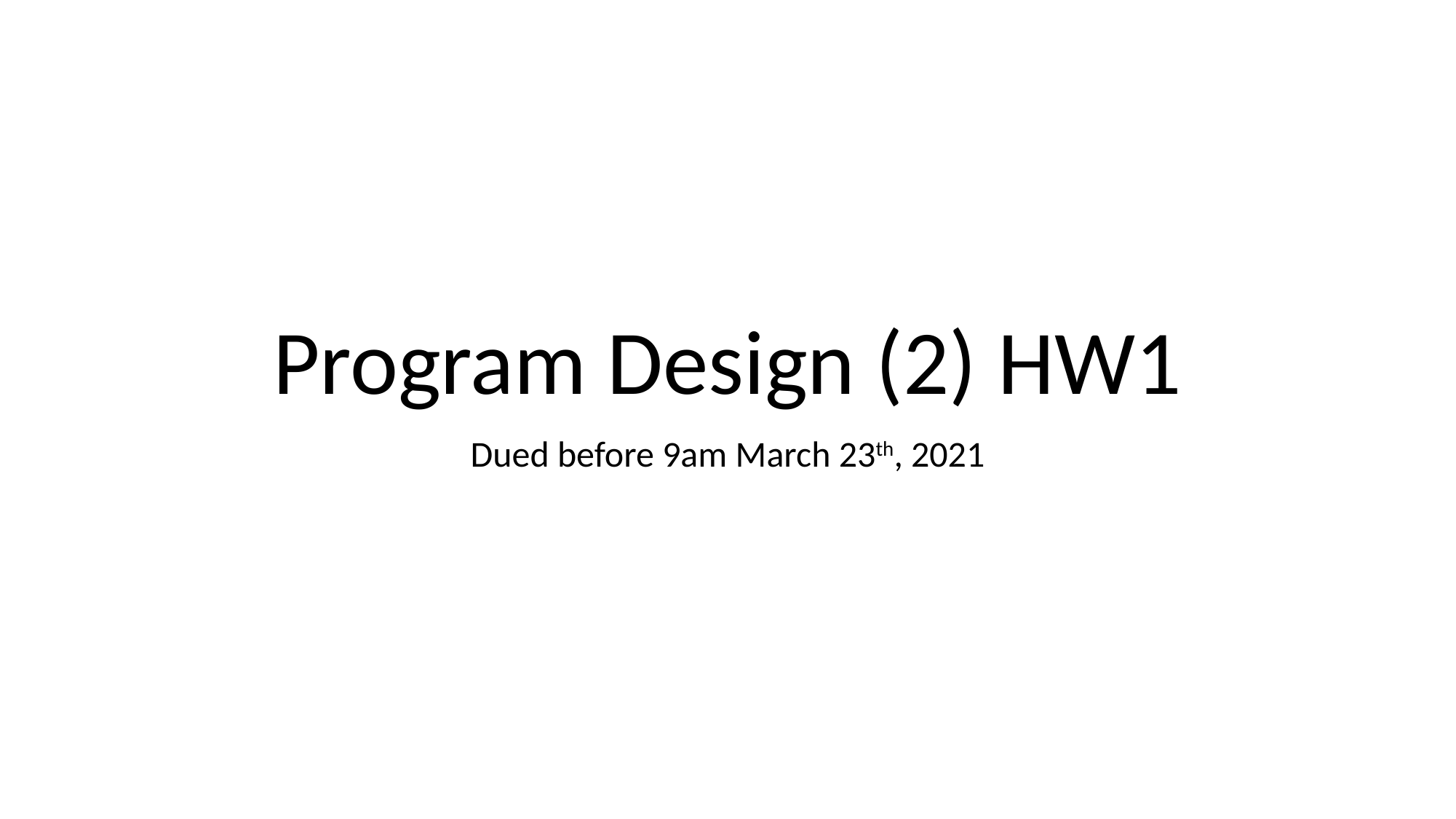

# Program Design (2) HW1
Dued before 9am March 23th, 2021